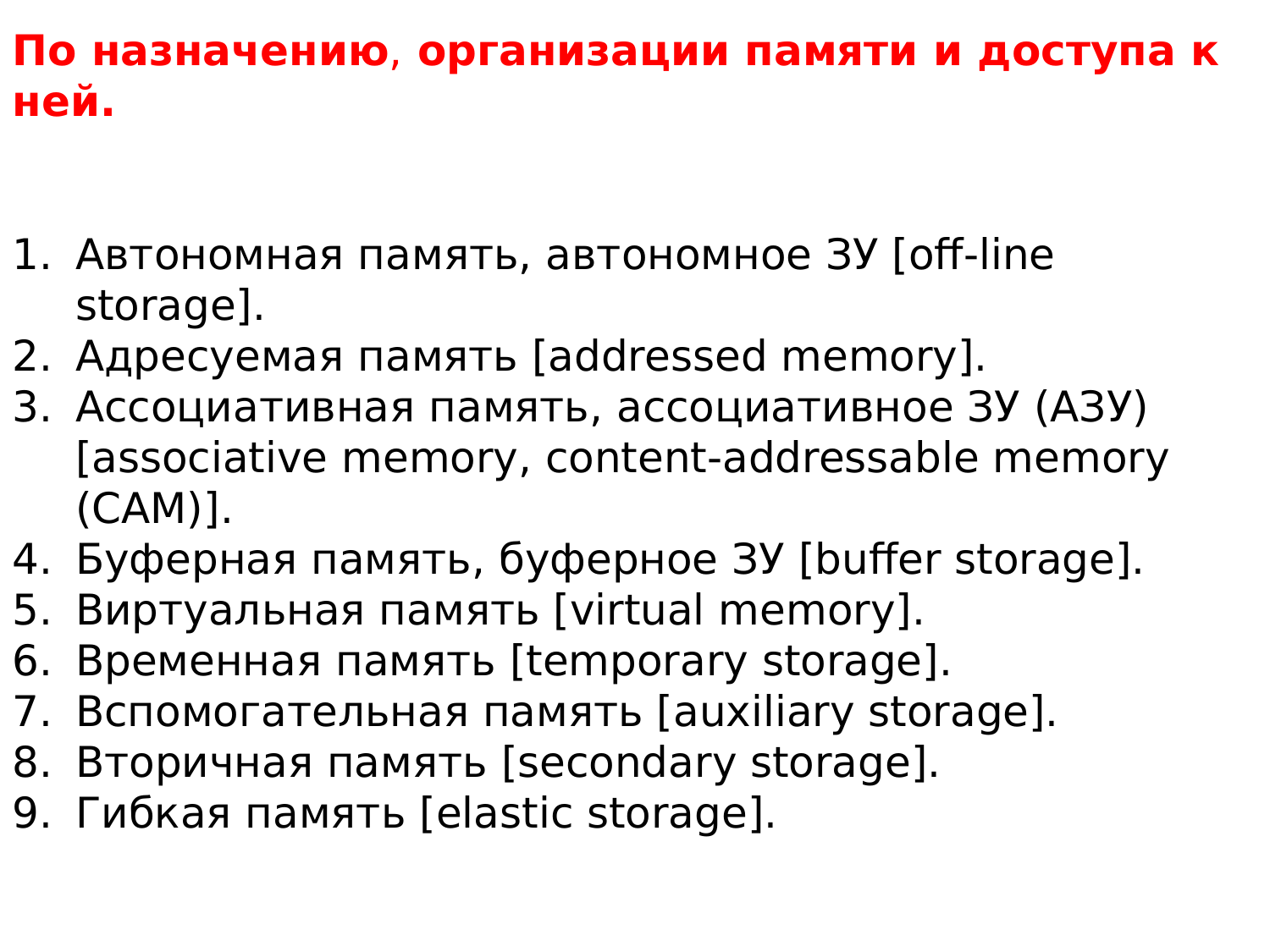

По назначению, организации памяти и доступа к ней.
Автономная память, автономное ЗУ [off-line storage].
Адресуемая память [addressed memory].
Ассоциативная память, ассоциативное ЗУ (АЗУ) [associative memory, content-addressable memory (CAM)].
Буферная память, буферное ЗУ [buffer storage].
Виртуальная память [virtual memory].
Временная память [temporary storage].
Вспомогательная память [auxiliary storage].
Вторичная память [secondary storage].
Гибкая память [elastic storage].